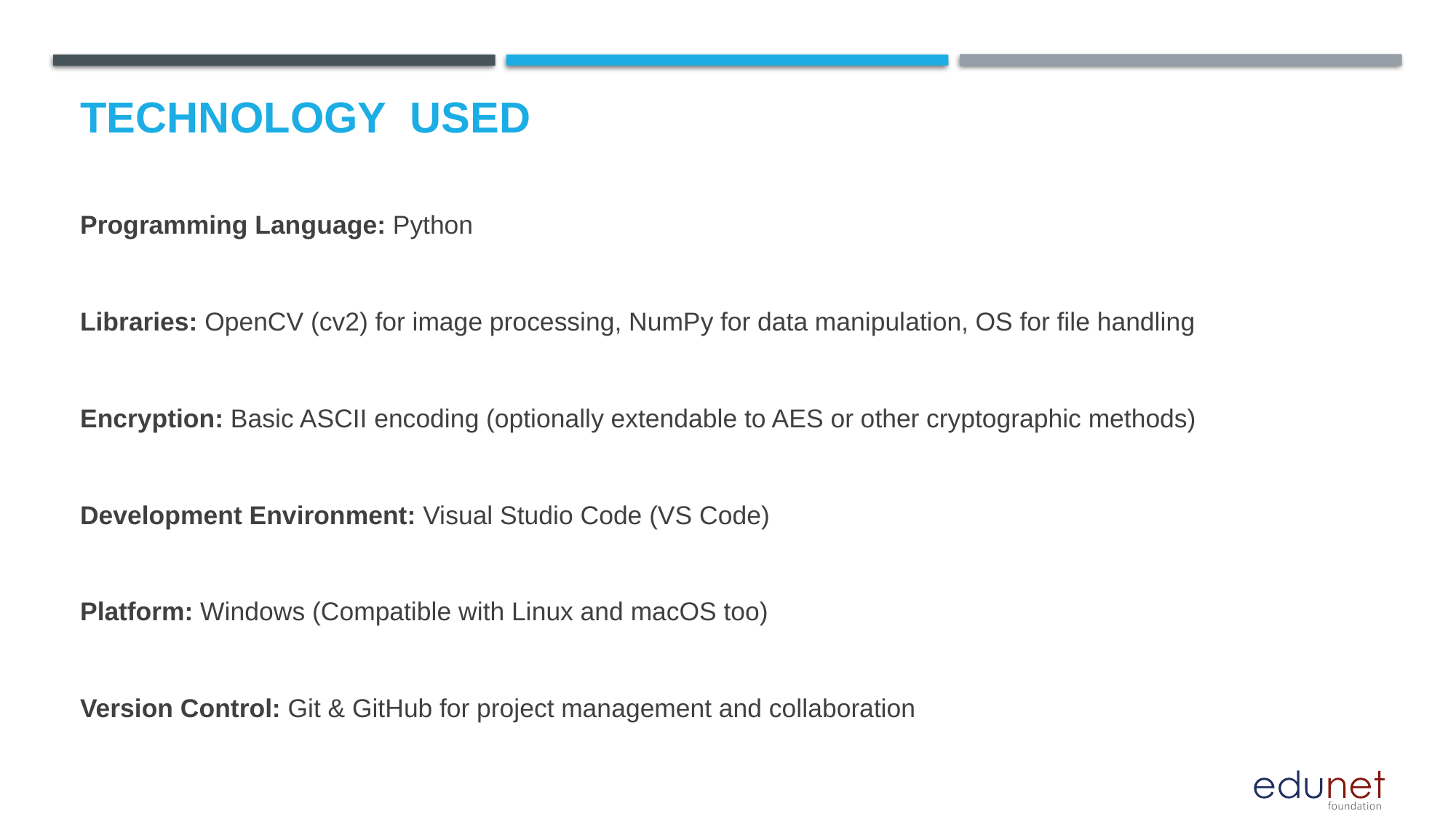

# Technology  used
Programming Language: Python

Libraries: OpenCV (cv2) for image processing, NumPy for data manipulation, OS for file handling

Encryption: Basic ASCII encoding (optionally extendable to AES or other cryptographic methods)

Development Environment: Visual Studio Code (VS Code)

Platform: Windows (Compatible with Linux and macOS too)

Version Control: Git & GitHub for project management and collaboration